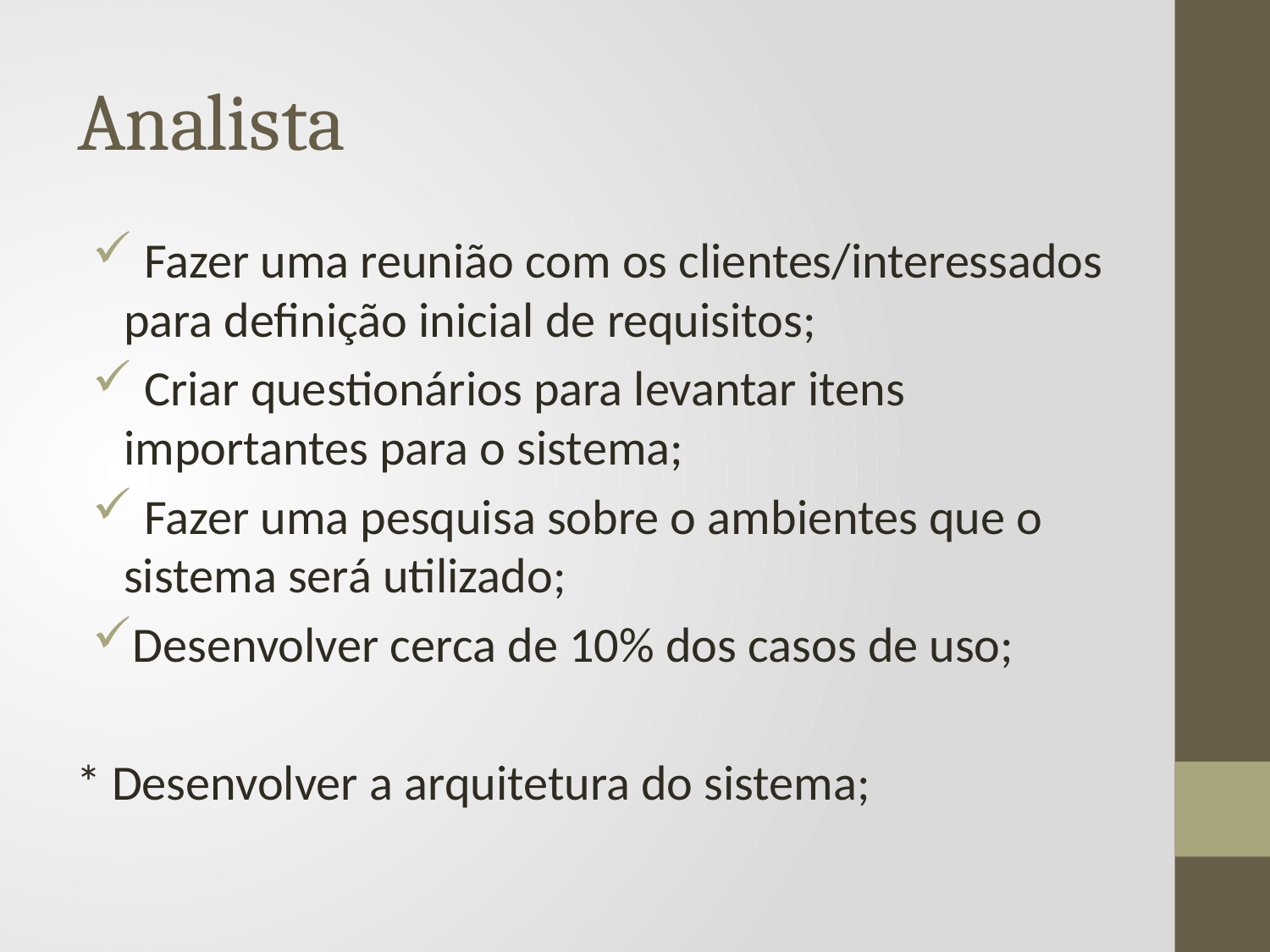

# Analista
 Fazer uma reunião com os clientes/interessados para definição inicial de requisitos;
 Criar questionários para levantar itens importantes para o sistema;
 Fazer uma pesquisa sobre o ambientes que o sistema será utilizado;
Desenvolver cerca de 10% dos casos de uso;

* Desenvolver a arquitetura do sistema;